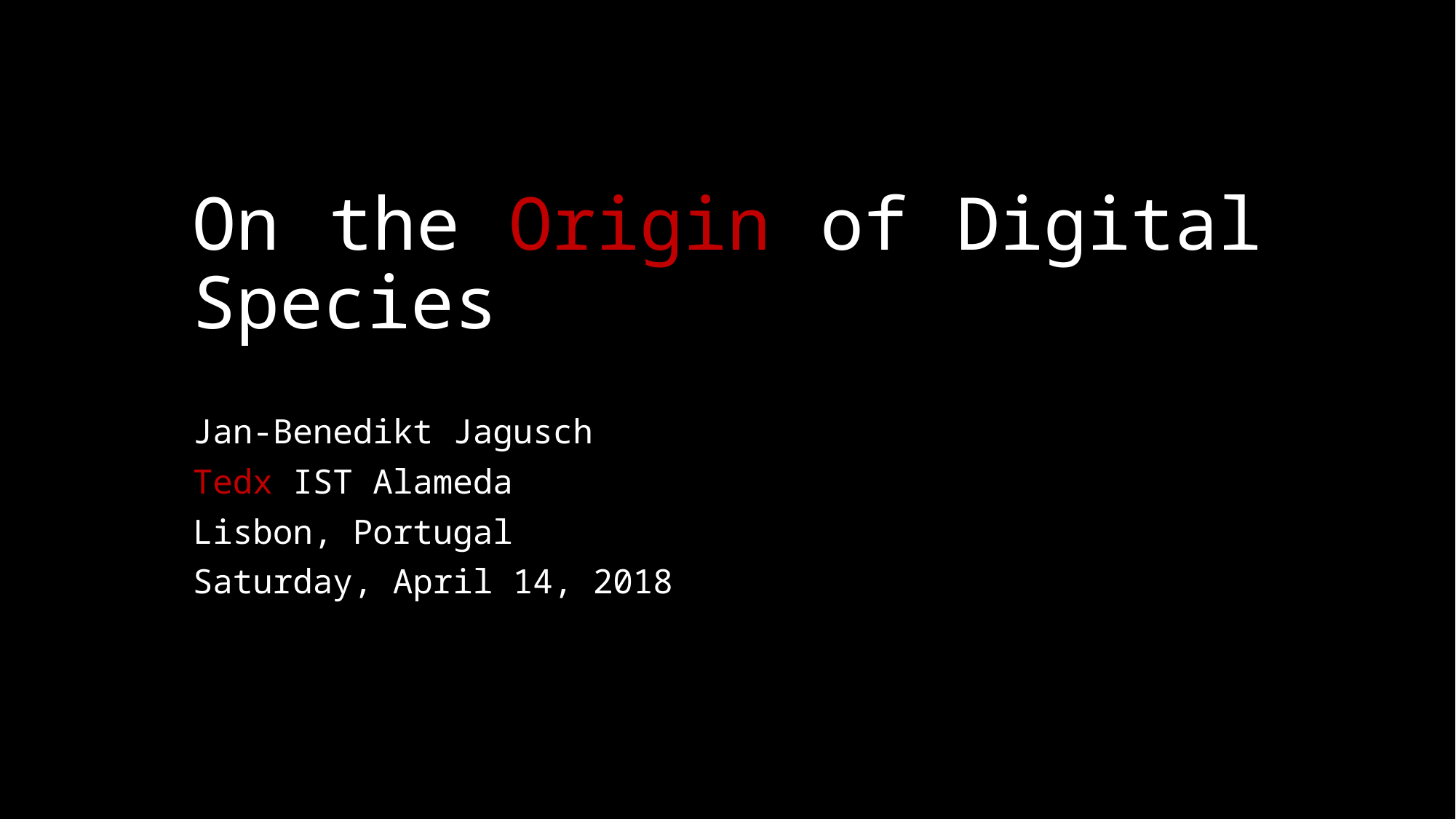

# On the Origin of Digital Species
Jan-Benedikt Jagusch
Tedx IST Alameda
Lisbon, Portugal
Saturday, April 14, 2018